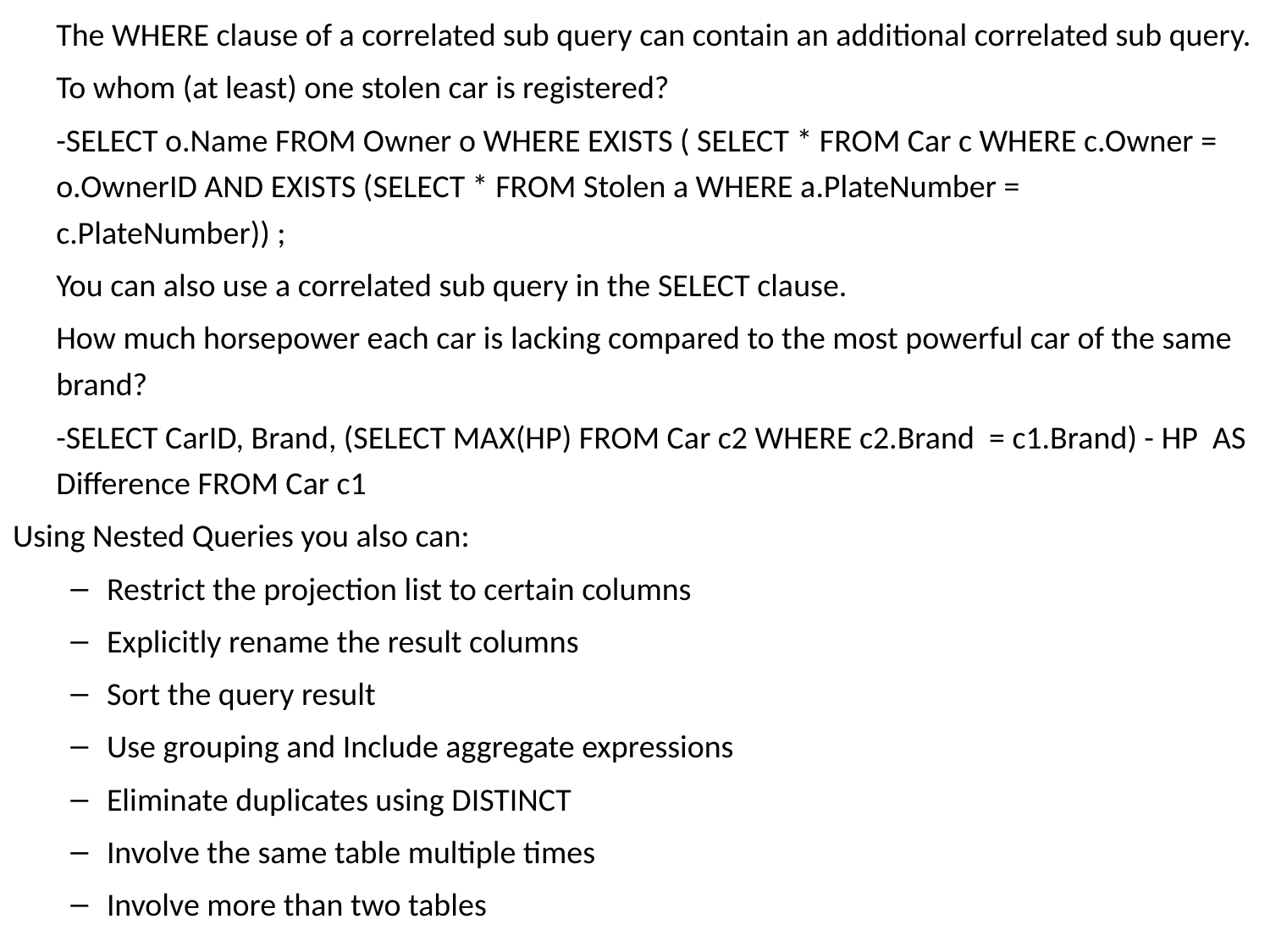

The WHERE clause of a correlated sub query can contain an additional correlated sub query.
	To whom (at least) one stolen car is registered?
	-SELECT o.Name FROM Owner o WHERE EXISTS ( SELECT * FROM Car c WHERE c.Owner = o.OwnerID AND EXISTS (SELECT * FROM Stolen a WHERE a.PlateNumber = c.PlateNumber)) ;
	You can also use a correlated sub query in the SELECT clause.
	How much horsepower each car is lacking compared to the most powerful car of the same brand?
	-SELECT CarID, Brand, (SELECT MAX(HP) FROM Car c2 WHERE c2.Brand  = c1.Brand) - HP  AS Difference FROM Car c1
Using Nested Queries you also can:
Restrict the projection list to certain columns
Explicitly rename the result columns
Sort the query result
Use grouping and Include aggregate expressions
Eliminate duplicates using DISTINCT
Involve the same table multiple times
Involve more than two tables